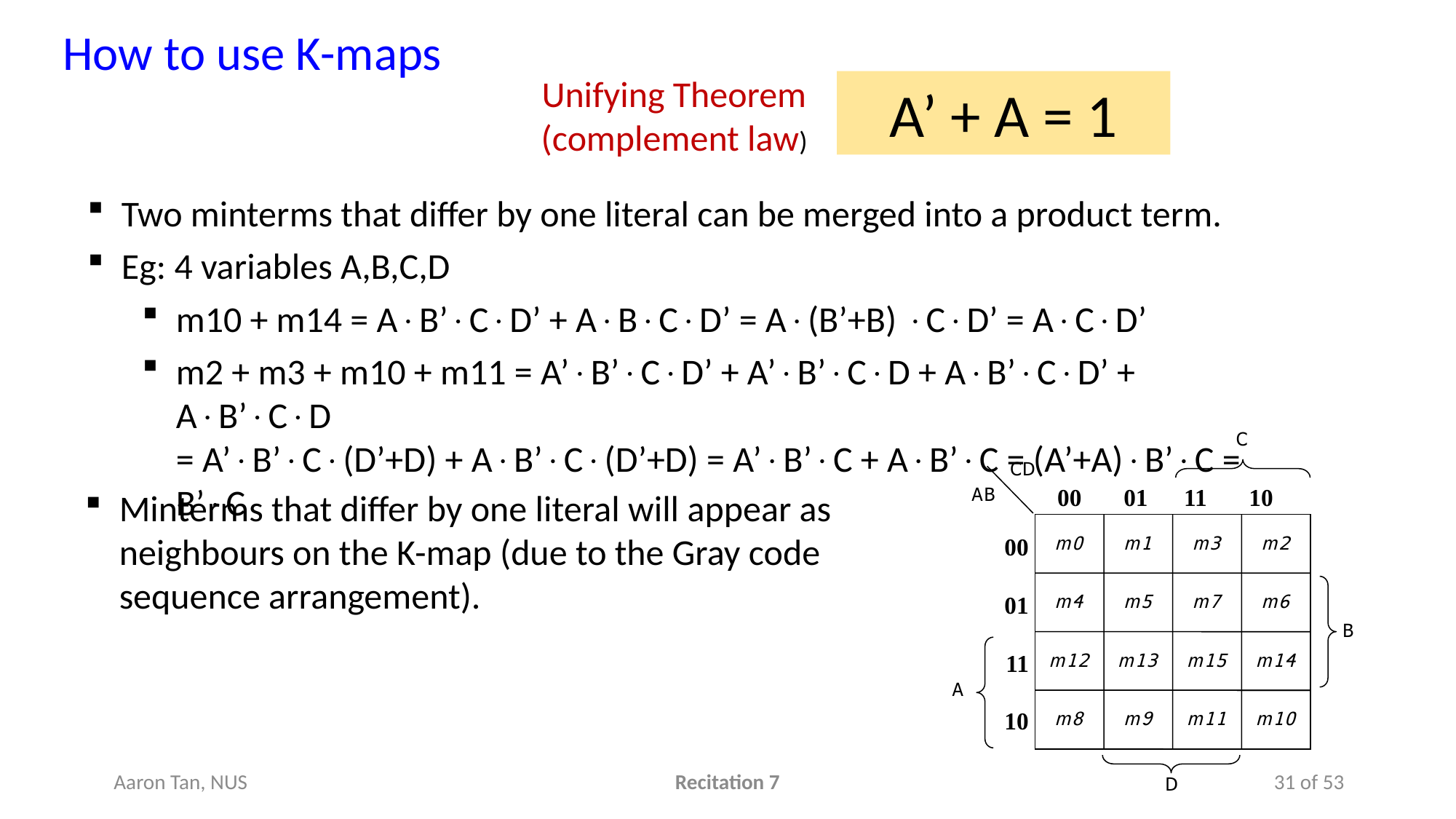

How to use K-maps
Unifying Theorem
(complement law)
A’ + A = 1
Two minterms that differ by one literal can be merged into a product term.
Eg: 4 variables A,B,C,D
m10 + m14 = A⋅B’⋅C⋅D’ + A⋅B⋅C⋅D’ = A⋅(B’+B) ⋅C⋅D’ = A⋅C⋅D’
m2 + m3 + m10 + m11 = A’⋅B’⋅C⋅D’ + A’⋅B’⋅C⋅D + A⋅B’⋅C⋅D’ + A⋅B’⋅C⋅D
= A’⋅B’⋅C⋅(D’+D) + A⋅B’⋅C⋅(D’+D) = A’⋅B’⋅C + A⋅B’⋅C = (A’+A)⋅B’⋅C = B’⋅C

C
CD

00       01      11       10
AB

00
   01

11

10
m0
m1
m3
m2

m4
m5
m7
m6
B

m12
m13
m15
m14
A

m8
m9
m11
m10

D
Minterms that differ by one literal will appear as neighbours on the K-map (due to the Gray code sequence arrangement).
Aaron Tan, NUS
Recitation 7
31 of 53